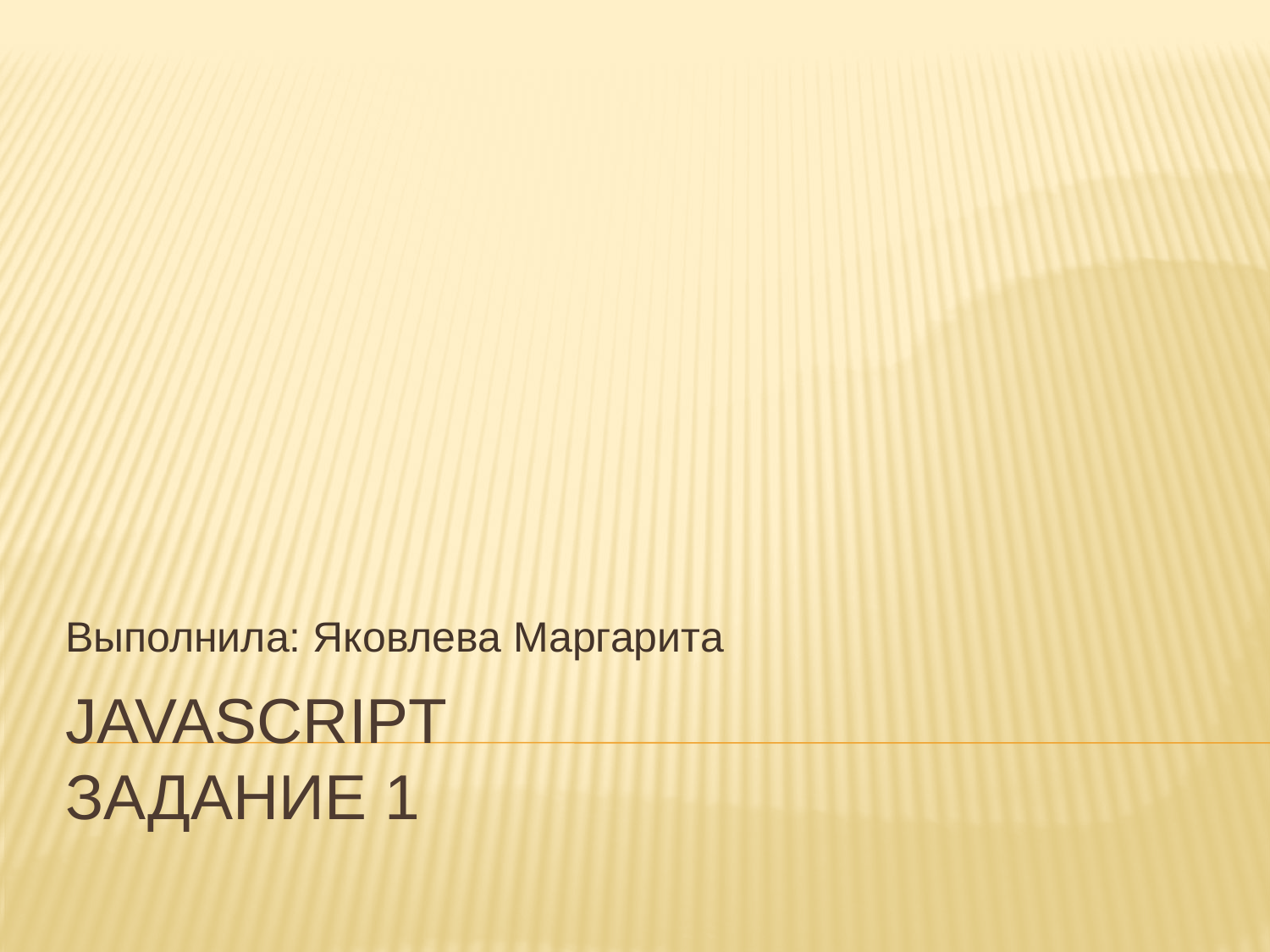

Выполнила: Яковлева Маргарита
# Javascript Задание 1